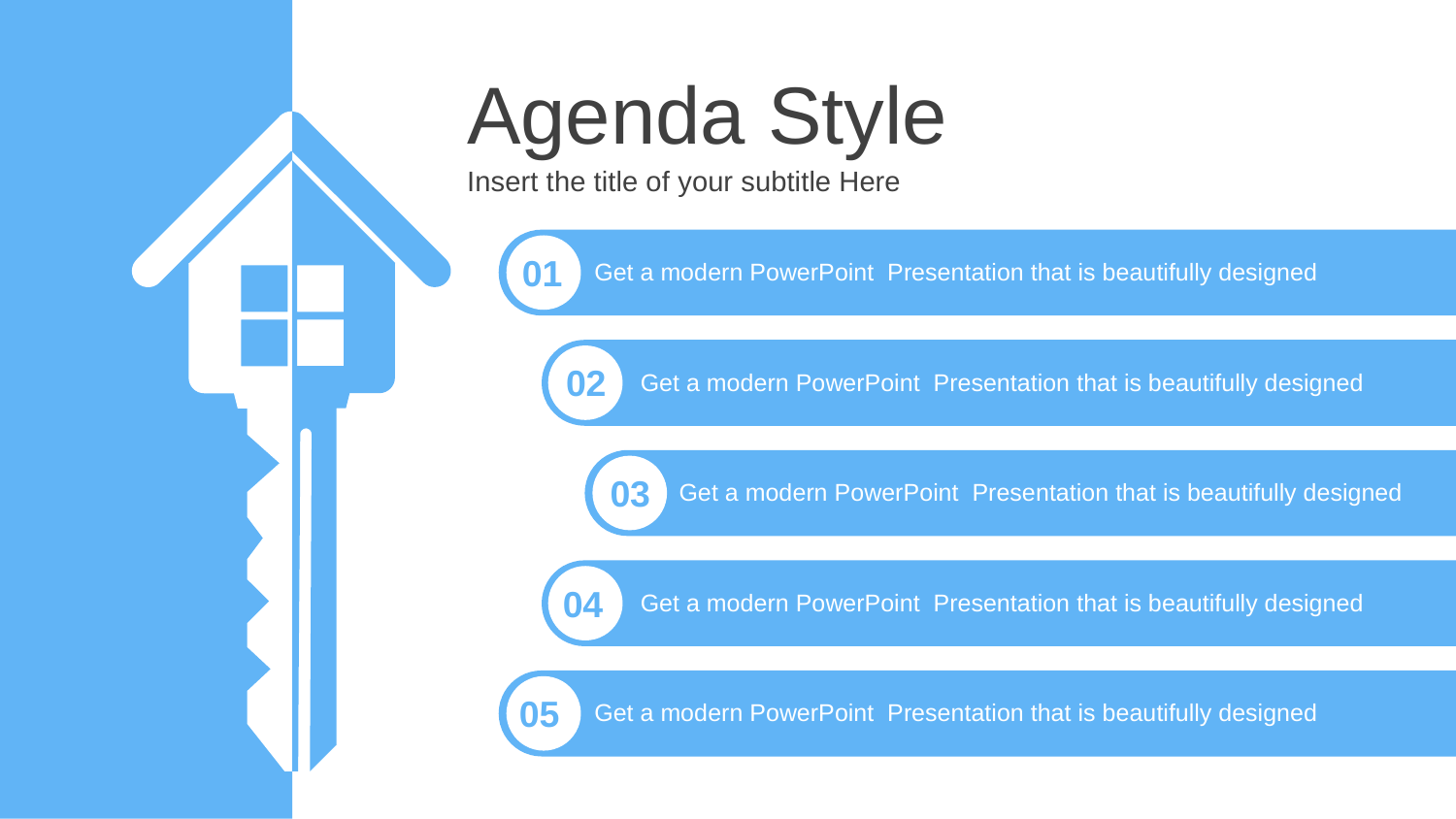

Agenda Style
Insert the title of your subtitle Here

01
Get a modern PowerPoint  Presentation that is beautifully designed

02
Get a modern PowerPoint  Presentation that is beautifully designed

03
Get a modern PowerPoint  Presentation that is beautifully designed

04
Get a modern PowerPoint  Presentation that is beautifully designed

05
Get a modern PowerPoint  Presentation that is beautifully designed